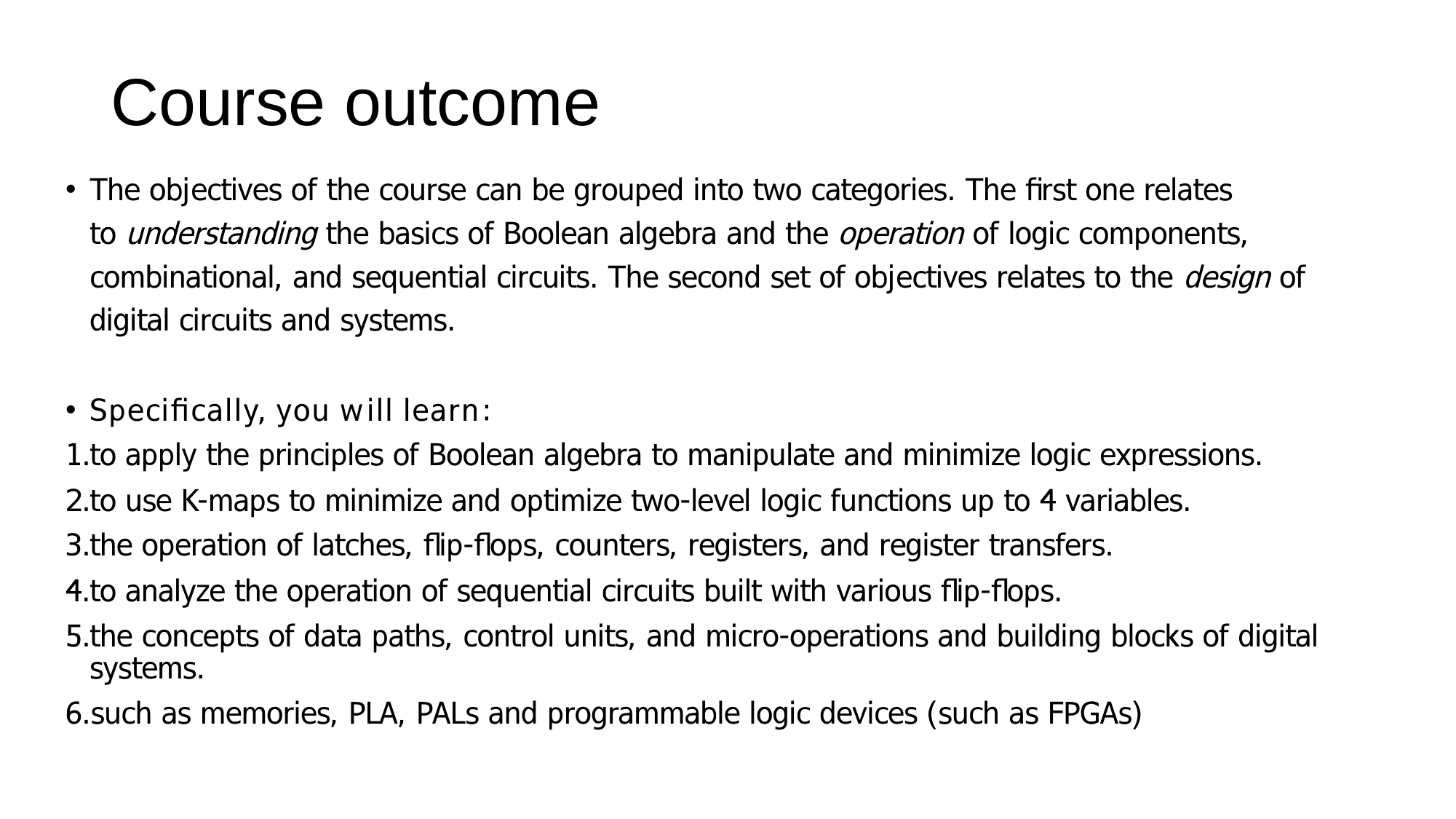

# Course outcome
The objectives of the course can be grouped into two categories. The first one relates to understanding the basics of Boolean algebra and the operation of logic components, combinational, and sequential circuits. The second set of objectives relates to the design of digital circuits and systems.

Specifically, you will learn:
to apply the principles of Boolean algebra to manipulate and minimize logic expressions.
to use K-maps to minimize and optimize two-level logic functions up to 4 variables.
the operation of latches, flip-flops, counters, registers, and register transfers.
to analyze the operation of sequential circuits built with various flip-flops.
the concepts of data paths, control units, and micro-operations and building blocks of digital systems.
6.such as memories, PLA, PALs and programmable logic devices (such as FPGAs)